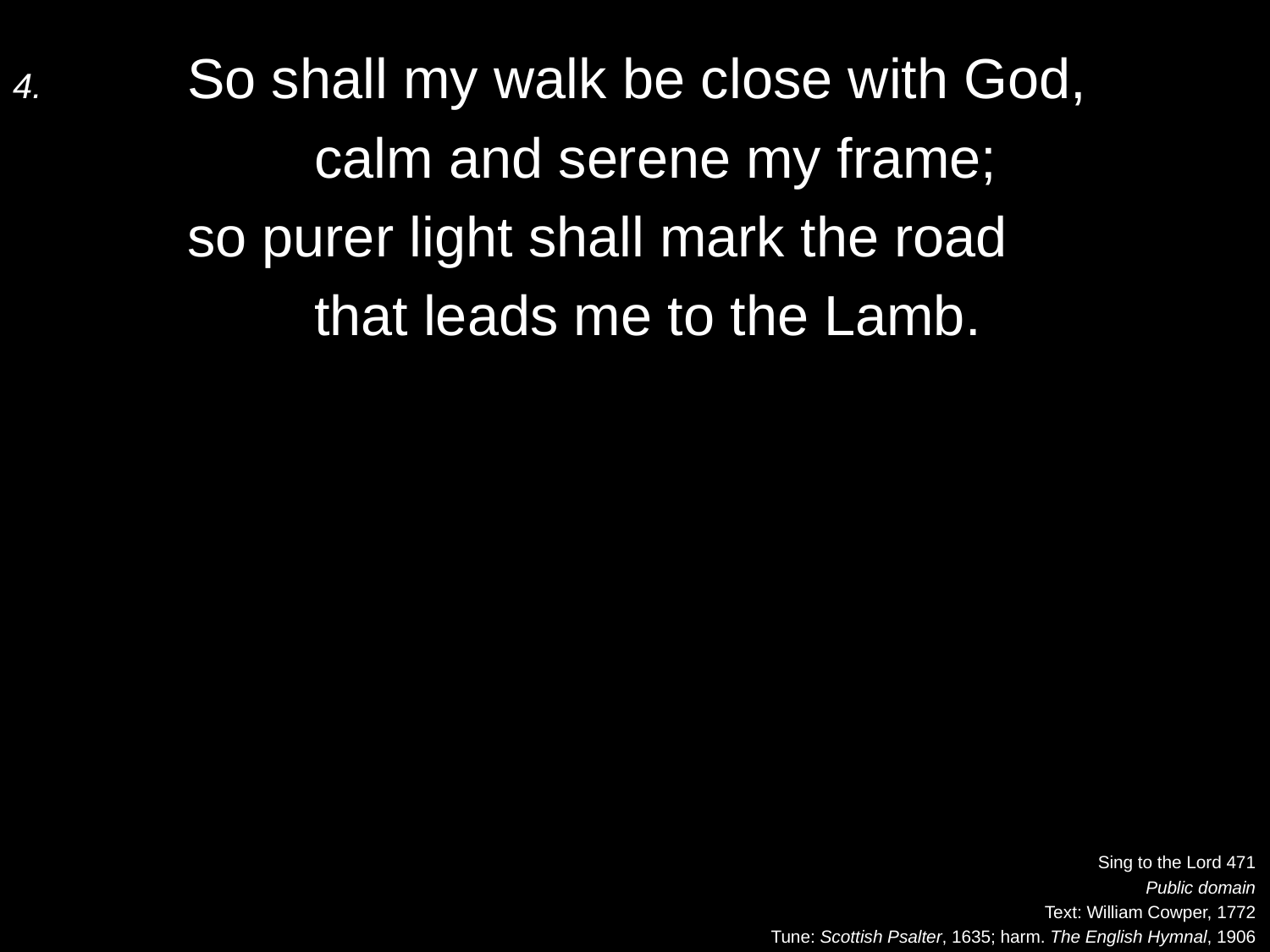

4.	So shall my walk be close with God,
		calm and serene my frame;
	so purer light shall mark the road
		that leads me to the Lamb.
Sing to the Lord 471
Public domain
Text: William Cowper, 1772
Tune: Scottish Psalter, 1635; harm. The English Hymnal, 1906